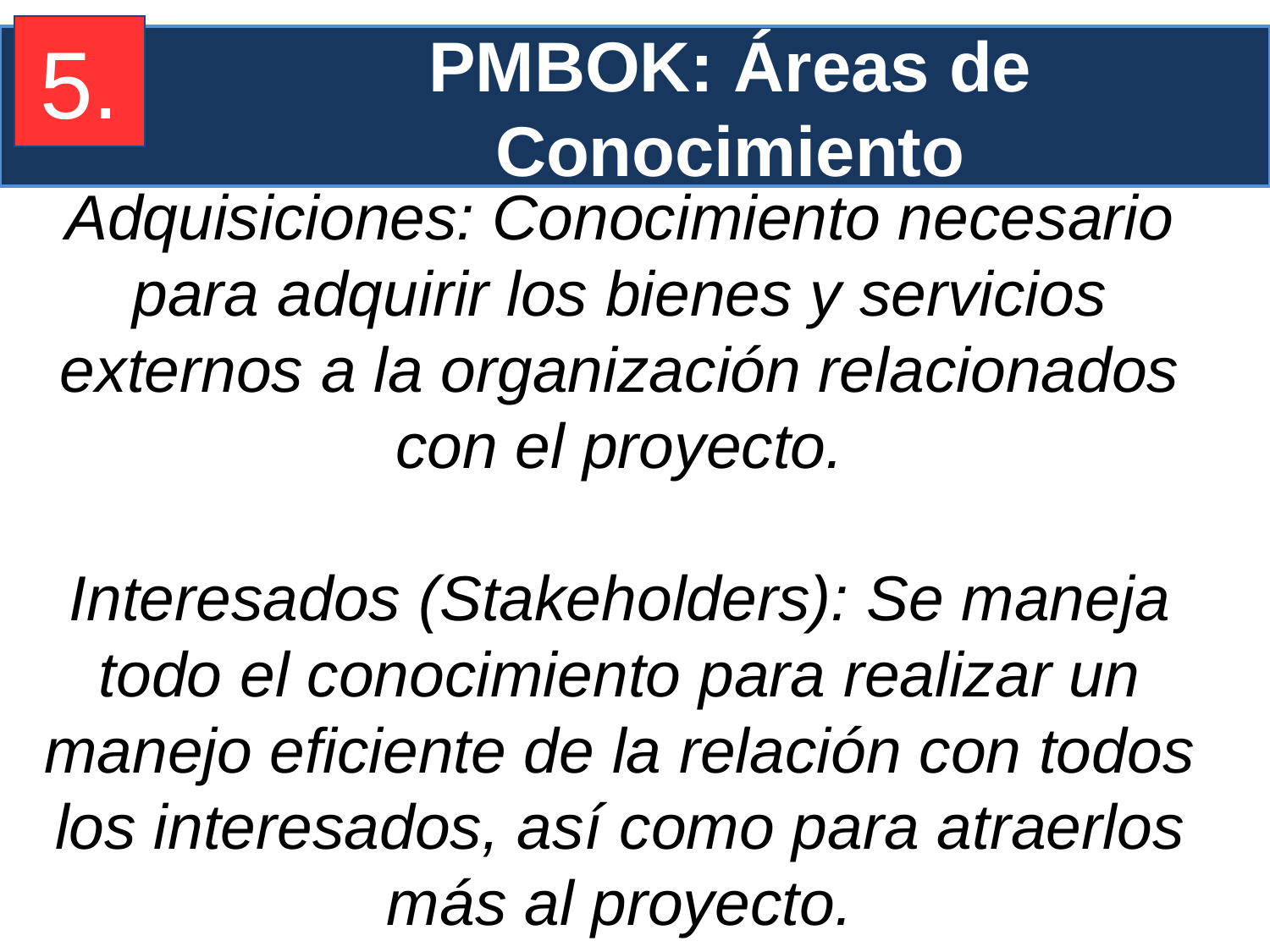

5.
PMBOK: Áreas de Conocimiento
Adquisiciones: Conocimiento necesario para adquirir los bienes y servicios externos a la organización relacionados con el proyecto.

Interesados (Stakeholders): Se maneja todo el conocimiento para realizar un manejo eficiente de la relación con todos los interesados, así como para atraerlos más al proyecto.